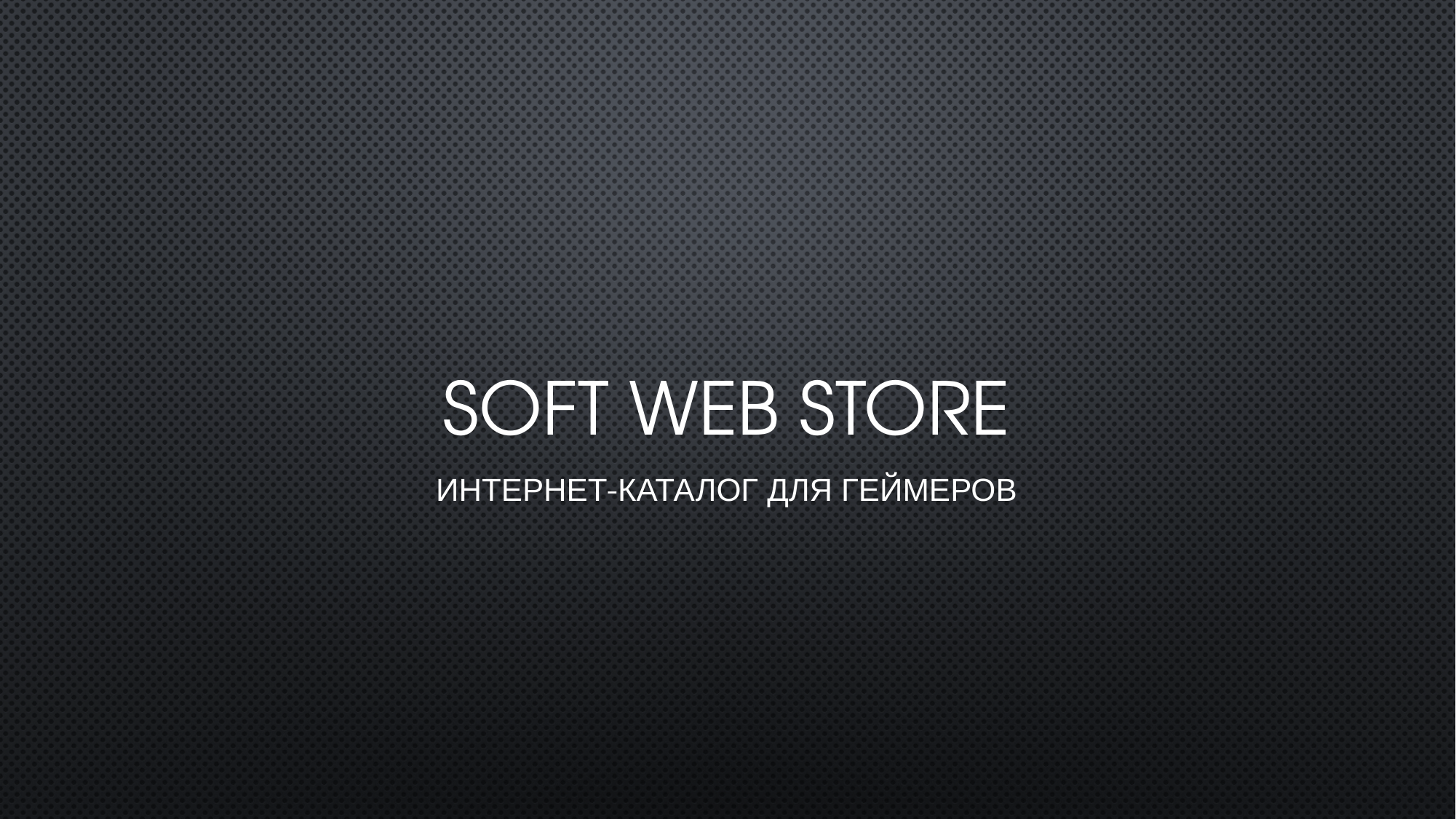

# Soft web store
Интернет-каталог для геймеров